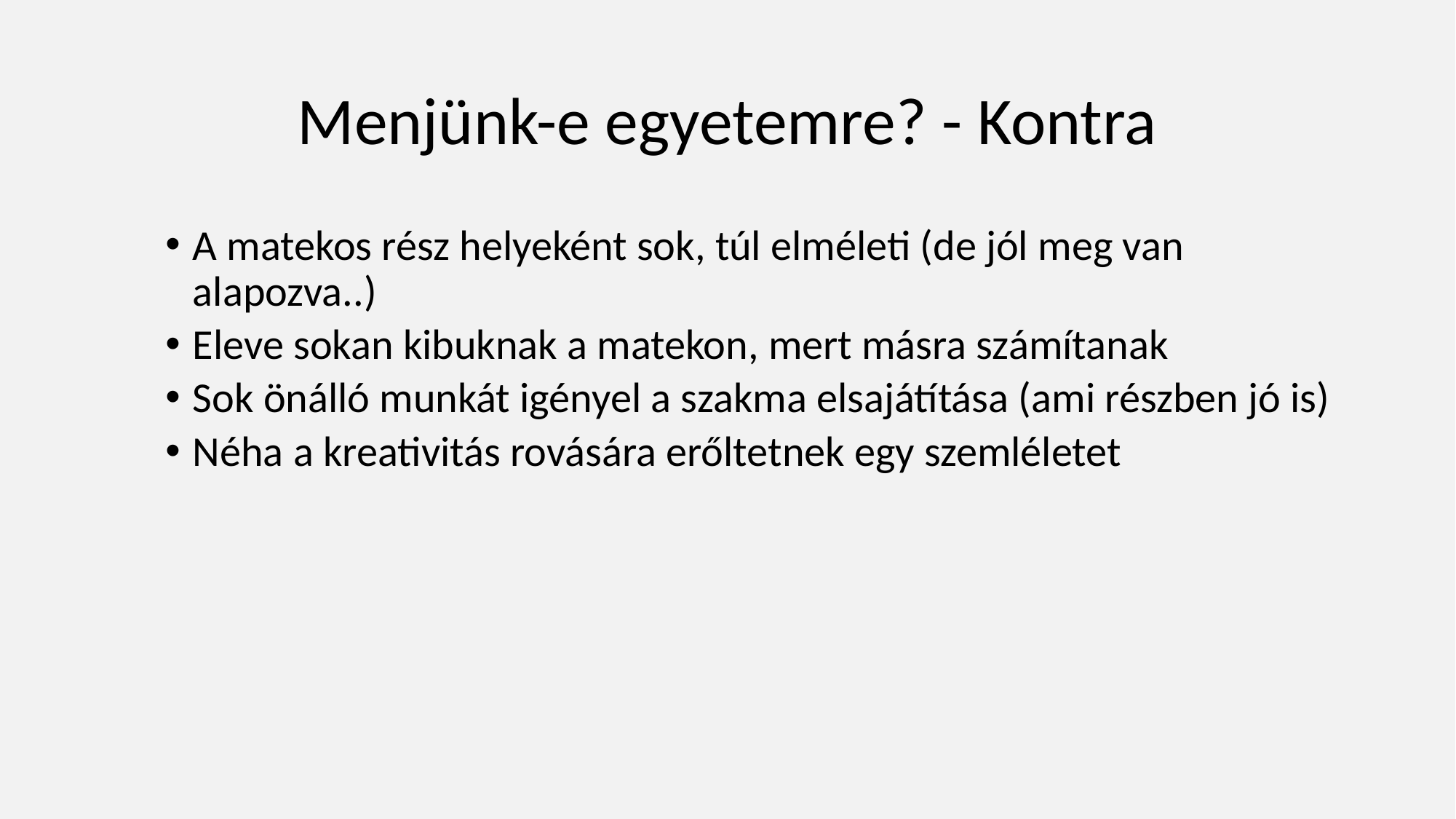

# Menjünk-e egyetemre? - Kontra
A matekos rész helyeként sok, túl elméleti (de jól meg van alapozva..)
Eleve sokan kibuknak a matekon, mert másra számítanak
Sok önálló munkát igényel a szakma elsajátítása (ami részben jó is)
Néha a kreativitás rovására erőltetnek egy szemléletet